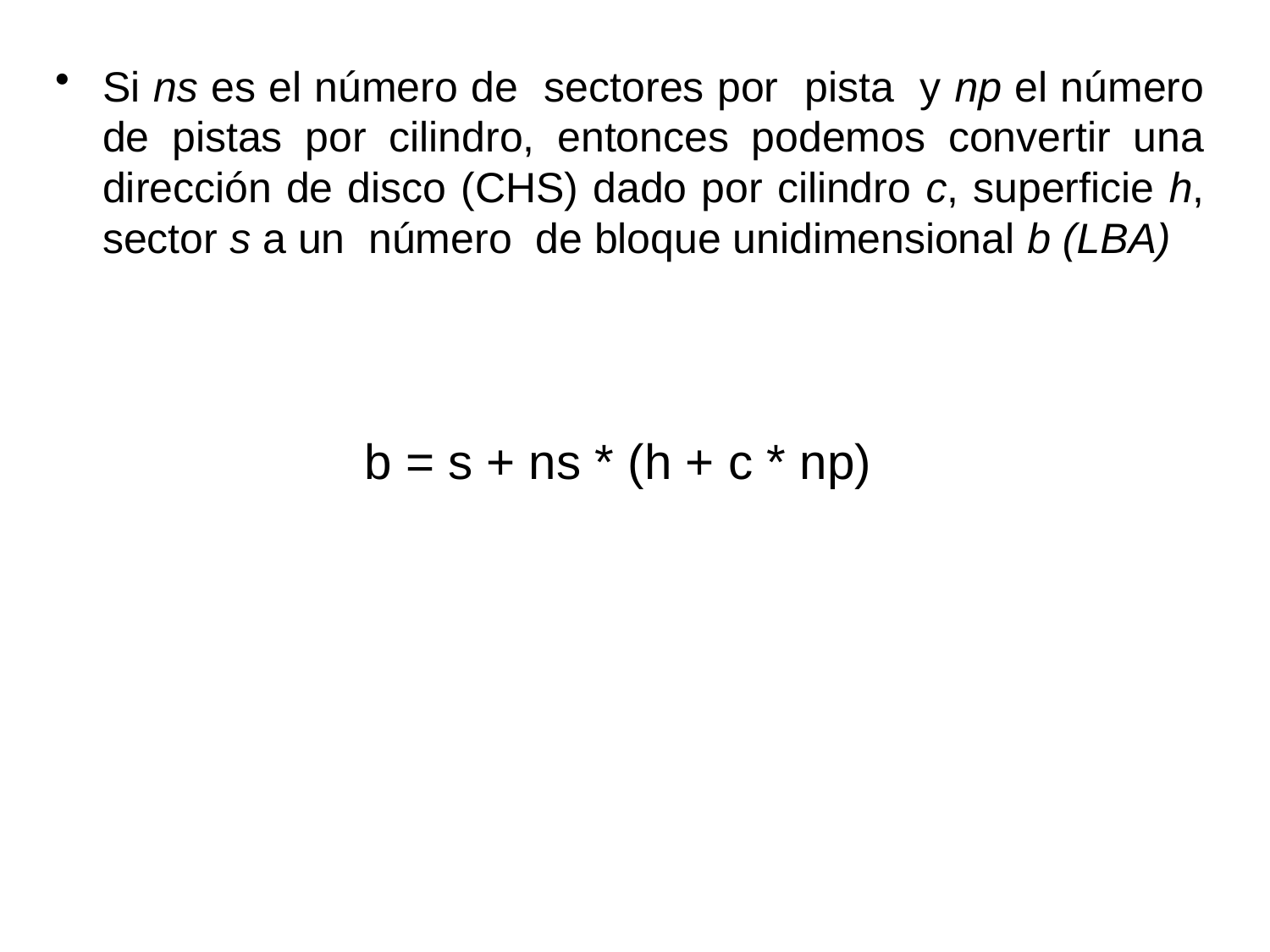

Si ns es el número de  sectores por  pista  y np el número de pistas por cilindro, entonces podemos convertir una dirección de disco (CHS) dado por cilindro c, superficie h, sector s a un  número  de bloque unidimensional b (LBA)

		  b = s + ns * (h + c * np)